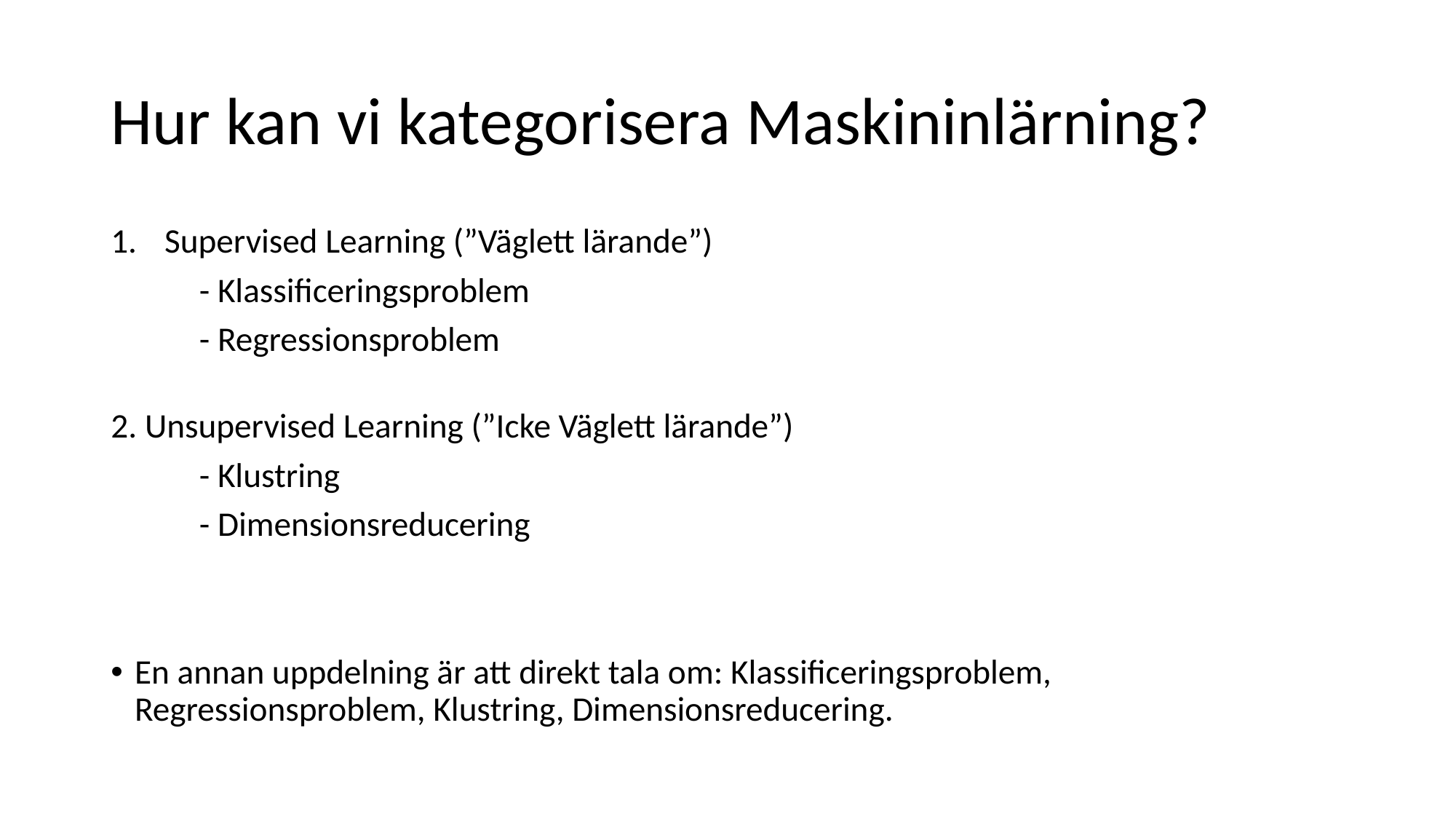

# Hur kan vi kategorisera Maskininlärning?
Supervised Learning (”Väglett lärande”)
	- Klassificeringsproblem
	- Regressionsproblem
2. Unsupervised Learning (”Icke Väglett lärande”)
	- Klustring
	- Dimensionsreducering

En annan uppdelning är att direkt tala om: Klassificeringsproblem, Regressionsproblem, Klustring, Dimensionsreducering.